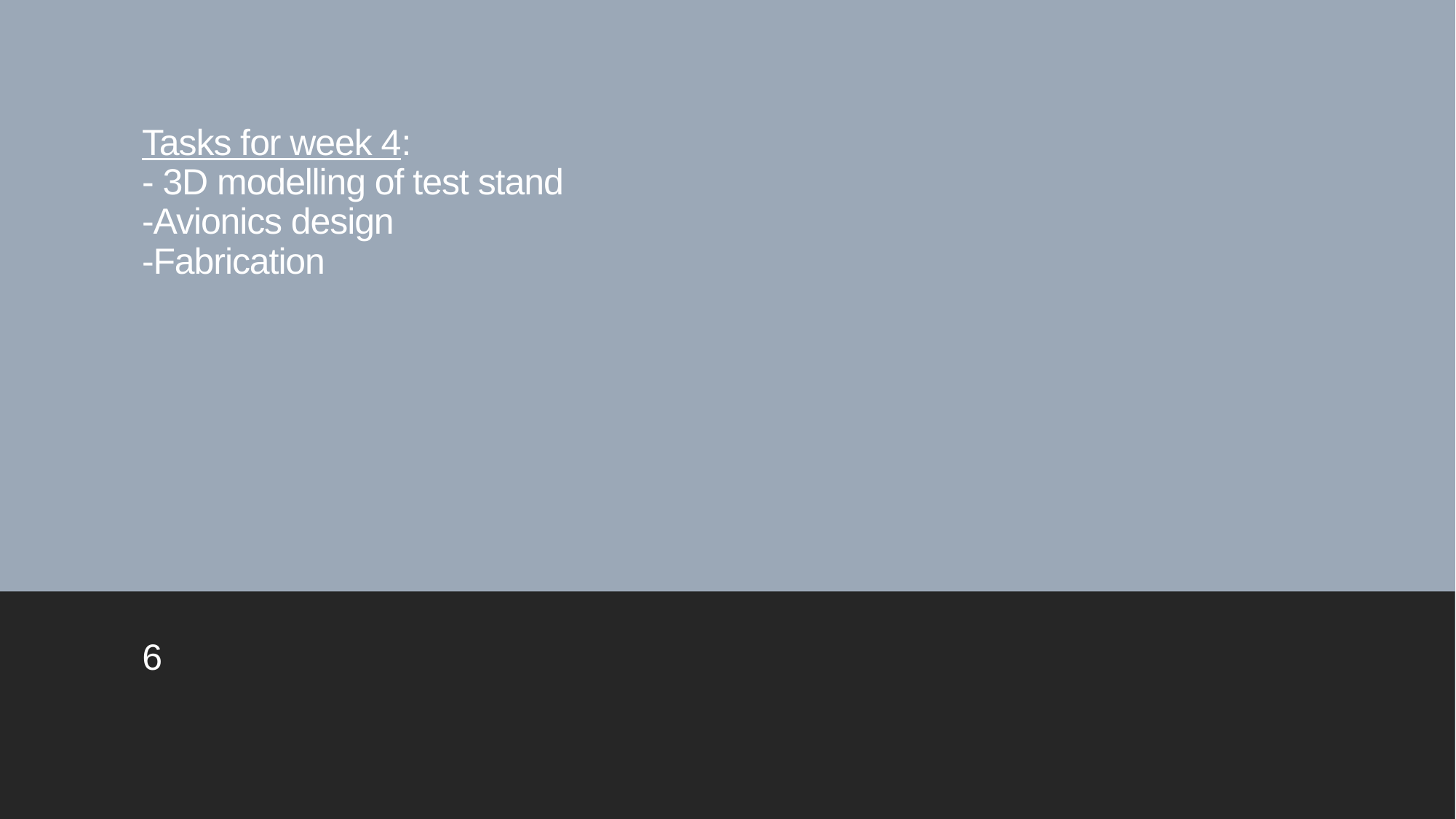

# Tasks for week 4: - 3D modelling of test stand -Avionics design -Fabrication

6